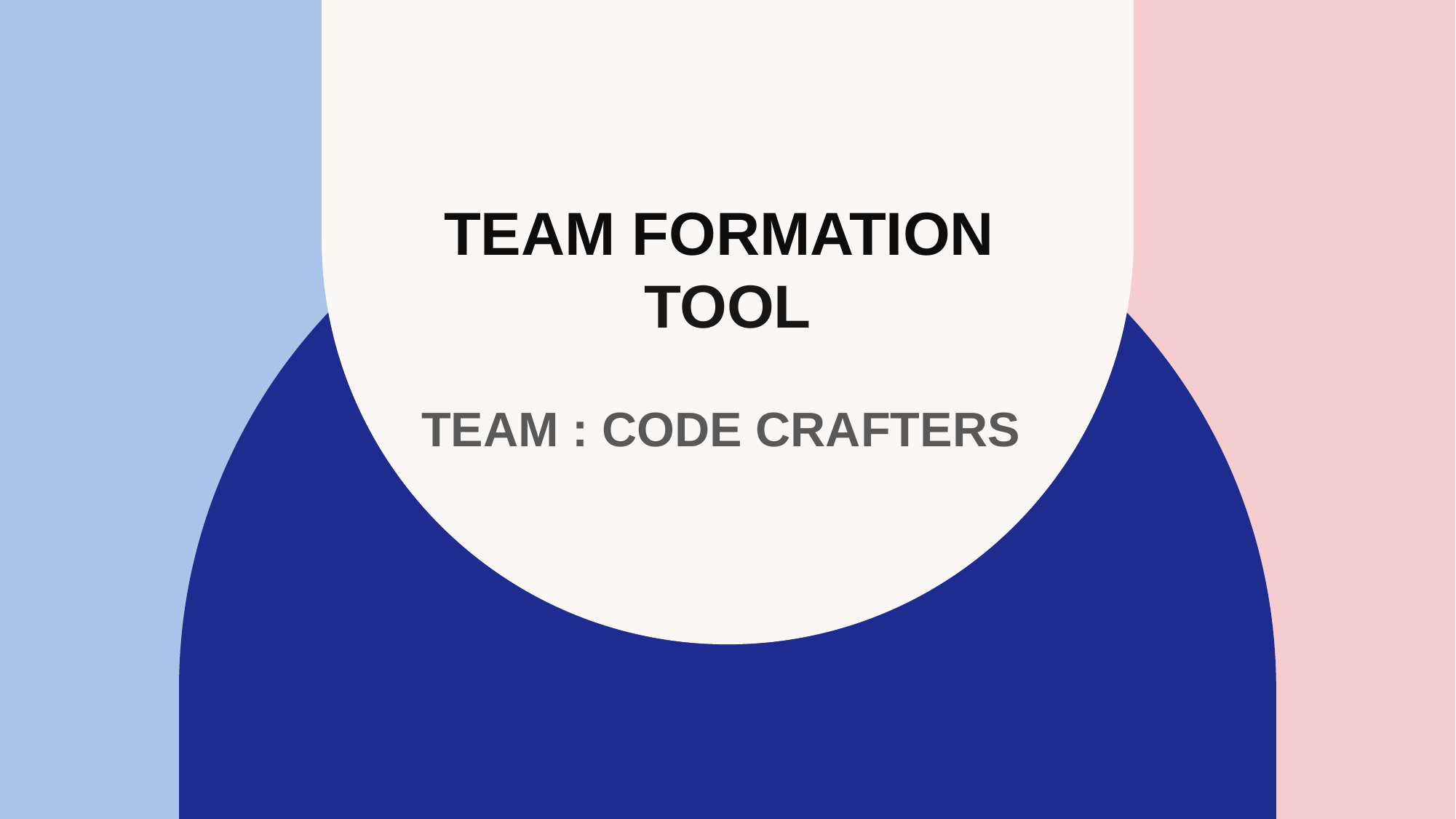

# Team formation tool team : code crafters